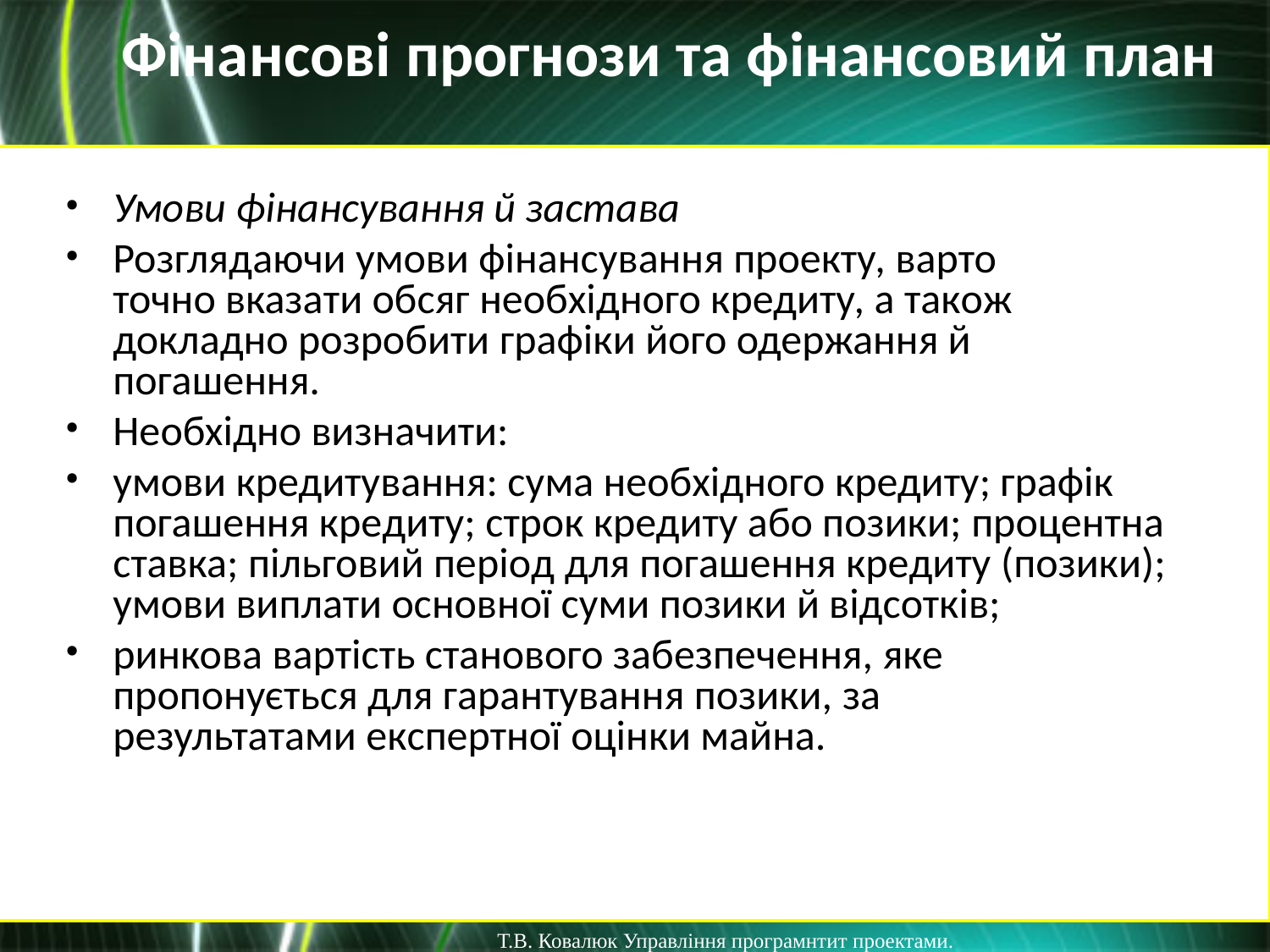

Фінансові прогнози та фінансовий план
Умови фінансування й застава
Розглядаючи умови фінансування проекту, варто точно вказати обсяг необхідного кредиту, а також докладно розробити графіки його одержання й погашення.
Необхідно визначити:
умови кредитування: сума необхідного кредиту; графік погашення кредиту; строк кредиту або позики; процентна ставка; пільговий період для погашення кредиту (позики); умови виплати основної суми позики й відсотків;
ринкова вартість станового забезпечення, яке пропонується для гарантування позики, за результатами експертної оцінки майна.